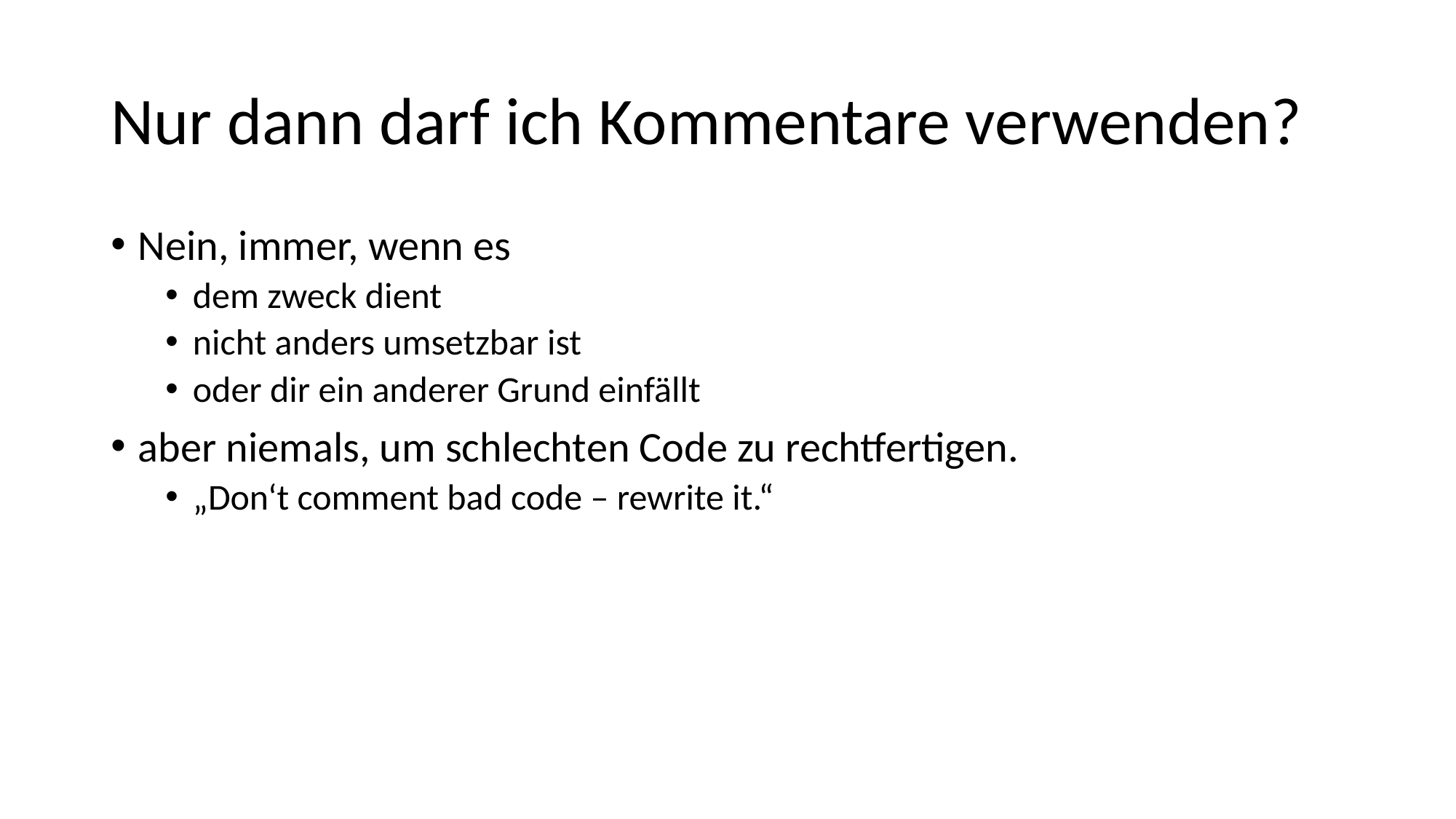

# Nur dann darf ich Kommentare verwenden?
Nein, immer, wenn es
dem zweck dient
nicht anders umsetzbar ist
oder dir ein anderer Grund einfällt
aber niemals, um schlechten Code zu rechtfertigen.
„Don‘t comment bad code – rewrite it.“